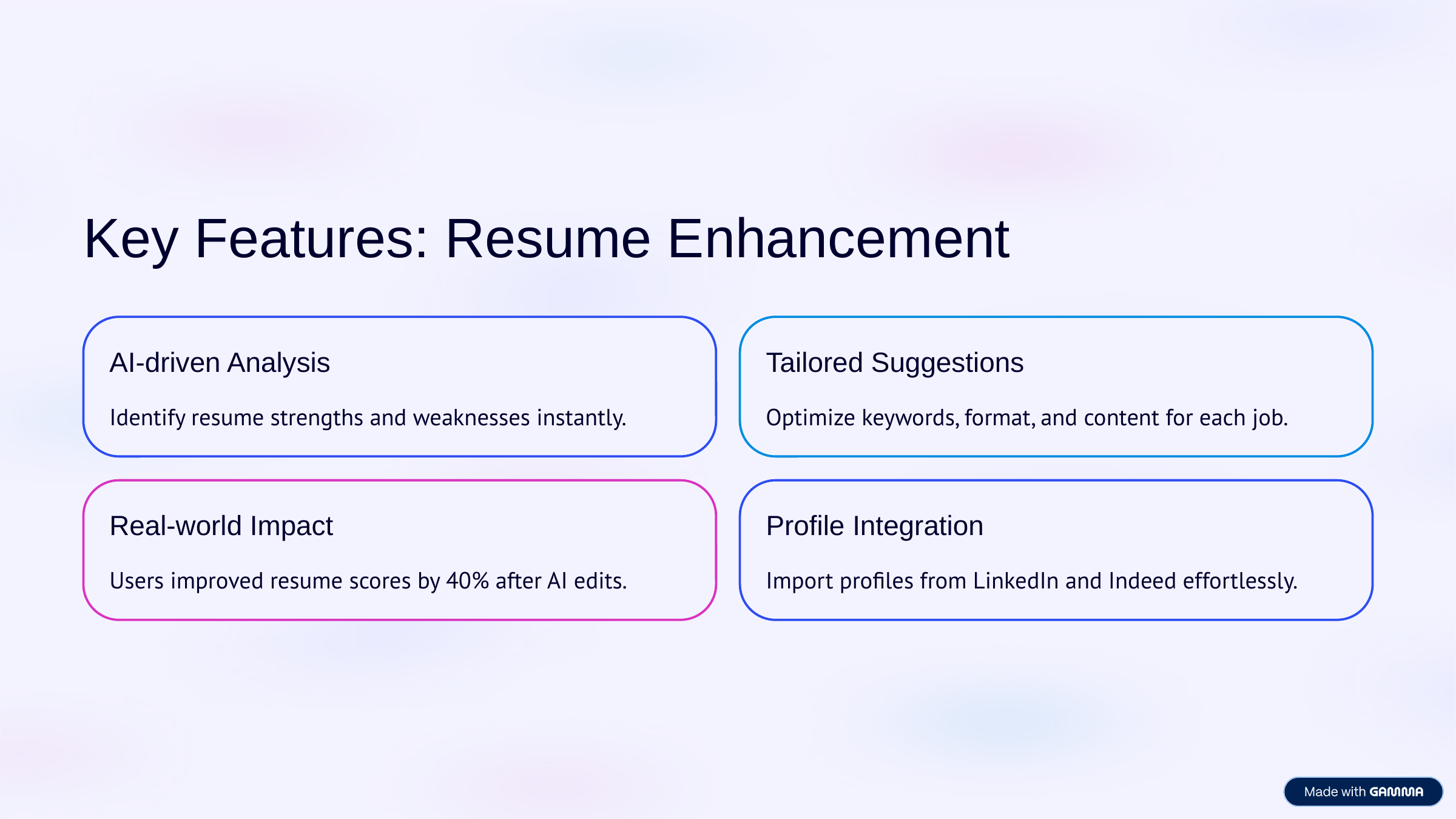

Key Features: Resume Enhancement

AI-driven Analysis
Tailored Suggestions
Identify resume strengths and weaknesses instantly.
Optimize keywords, format, and content for each job.

Real-world Impact
Profile Integration
Users improved resume scores by 40% after AI edits.
Import profiles from LinkedIn and Indeed effortlessly.